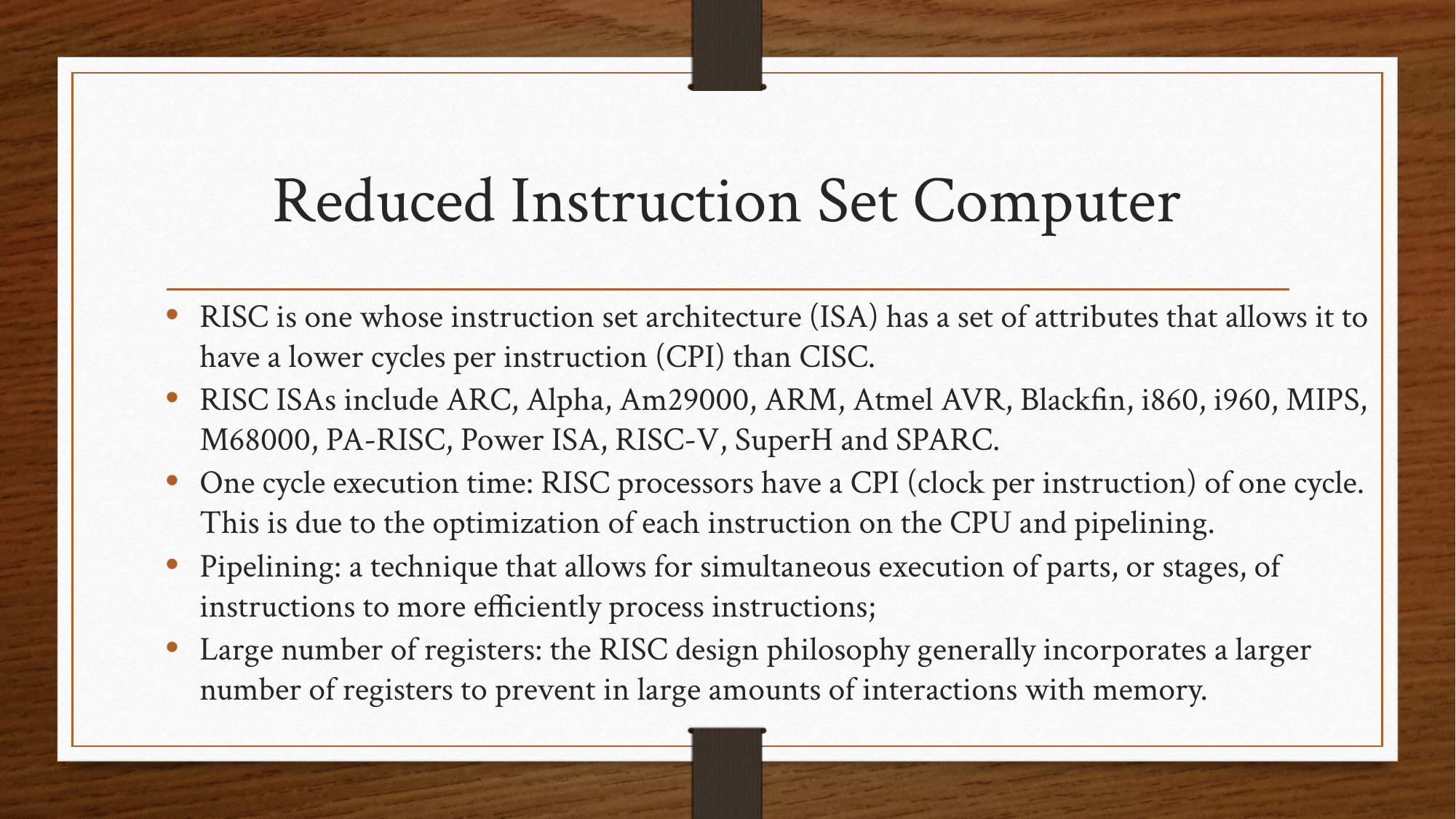

# Reduced Instruction Set Computer
RISC is one whose instruction set architecture (ISA) has a set of attributes that allows it to have a lower cycles per instruction (CPI) than CISC.
RISC ISAs include ARC, Alpha, Am29000, ARM, Atmel AVR, Blackfin, i860, i960, MIPS, M68000, PA-RISC, Power ISA, RISC-V, SuperH and SPARC.
One cycle execution time: RISC processors have a CPI (clock per instruction) of one cycle. This is due to the optimization of each instruction on the CPU and pipelining.
Pipelining: a technique that allows for simultaneous execution of parts, or stages, of instructions to more efficiently process instructions;
Large number of registers: the RISC design philosophy generally incorporates a larger number of registers to prevent in large amounts of interactions with memory.